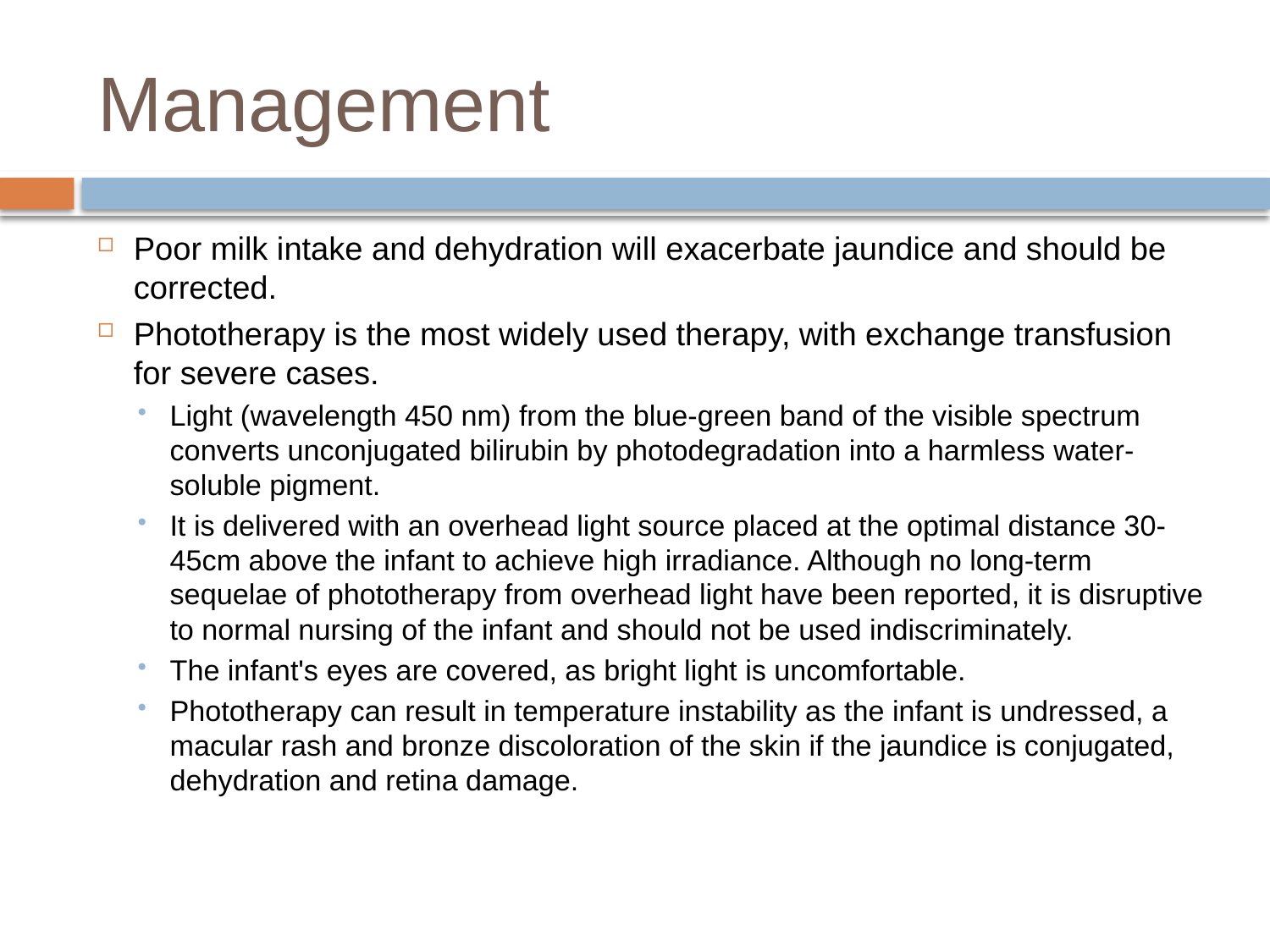

# Management
Poor milk intake and dehydration will exacerbate jaundice and should be corrected.
Phototherapy is the most widely used therapy, with exchange transfusion for severe cases.
Light (wavelength 450 nm) from the blue-green band of the visible spectrum converts unconjugated bilirubin by photodegradation into a harmless water-soluble pigment.
It is delivered with an overhead light source placed at the optimal distance 30-45cm above the infant to achieve high irradiance. Although no long-term sequelae of phototherapy from overhead light have been reported, it is disruptive to normal nursing of the infant and should not be used indiscriminately.
The infant's eyes are covered, as bright light is uncomfortable.
Phototherapy can result in temperature instability as the infant is undressed, a macular rash and bronze discoloration of the skin if the jaundice is conjugated, dehydration and retina damage.